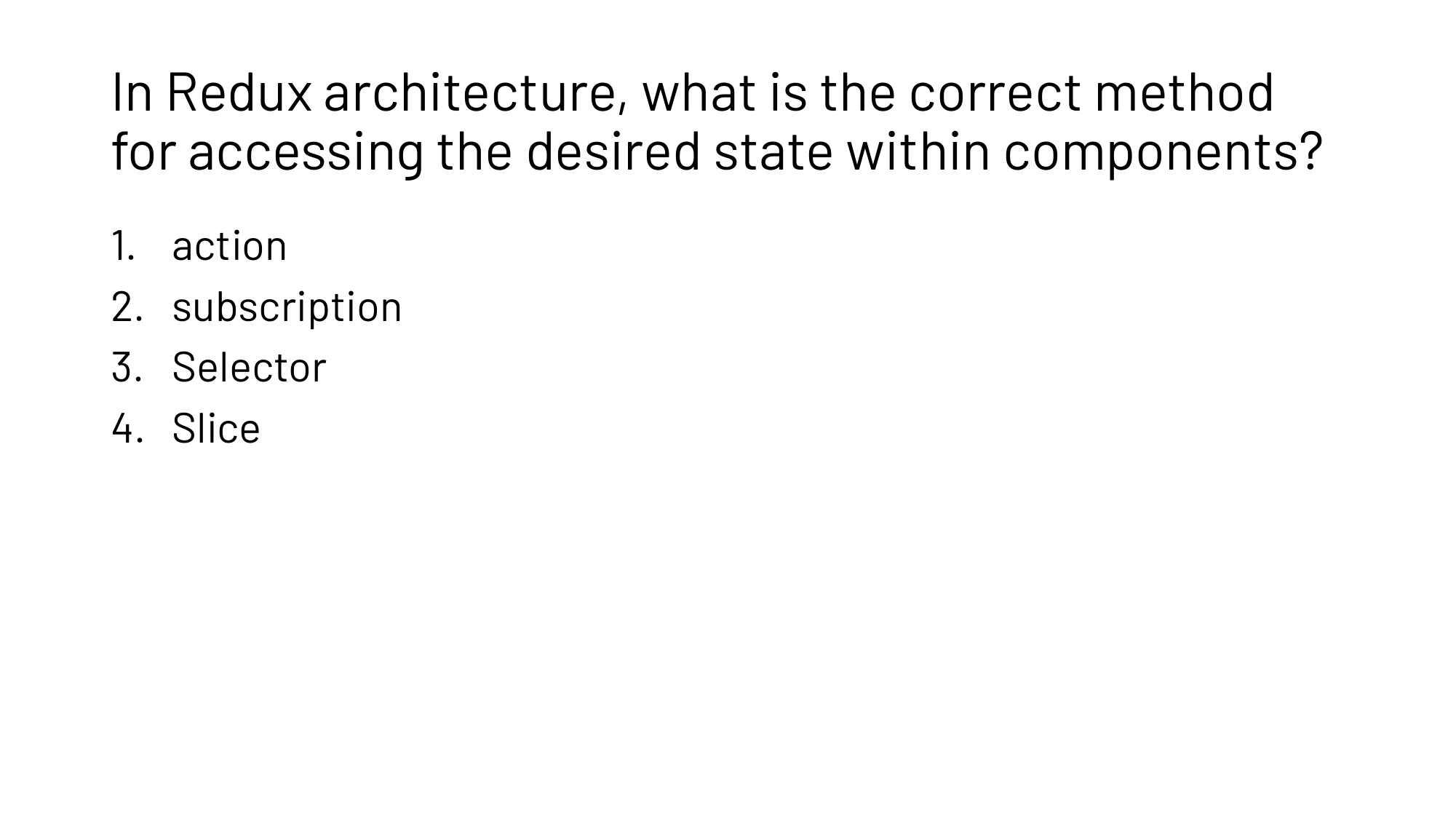

# In Redux architecture, what is the correct method for accessing the desired state within components?
action
subscription
Selector
Slice